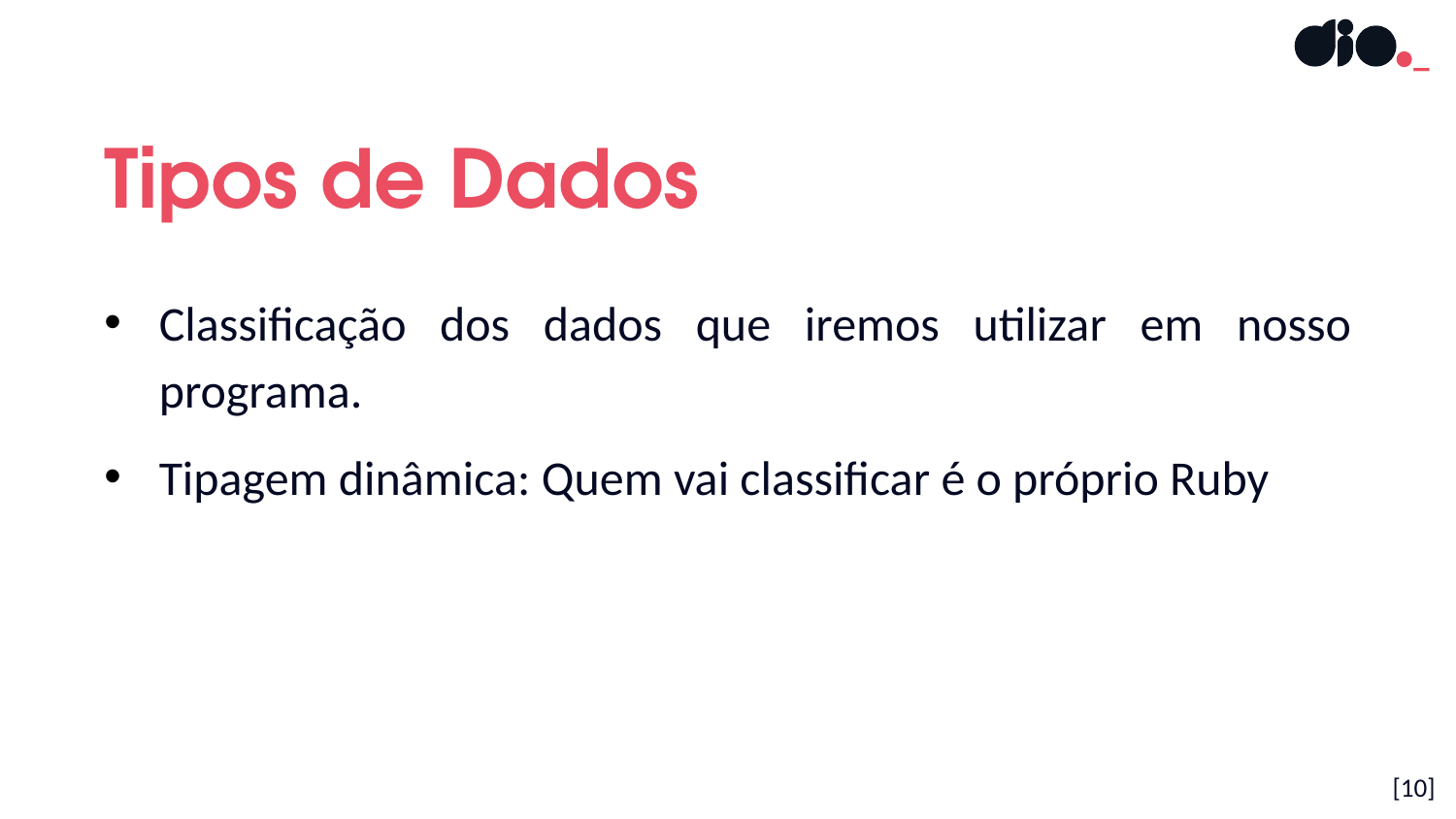

Tipos de Dados
Classificação dos dados que iremos utilizar em nosso programa.
Tipagem dinâmica: Quem vai classificar é o próprio Ruby

[10]